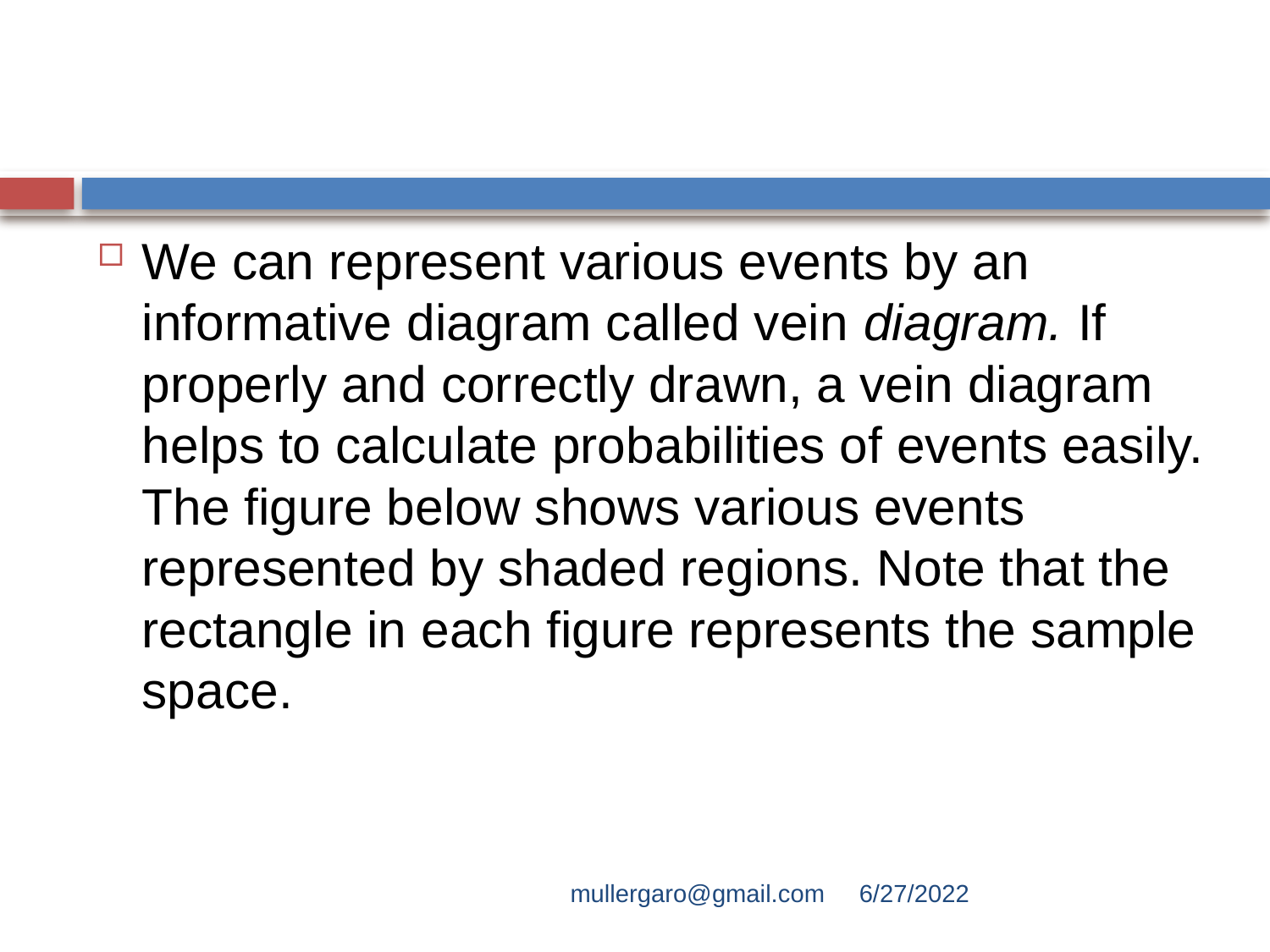

#
We can represent various events by an informative diagram called vein diagram. If properly and correctly drawn, a vein diagram helps to calculate probabilities of events easily. The figure below shows various events represented by shaded regions. Note that the rectangle in each figure represents the sample space.

mullergaro@gmail.com
6/27/2022